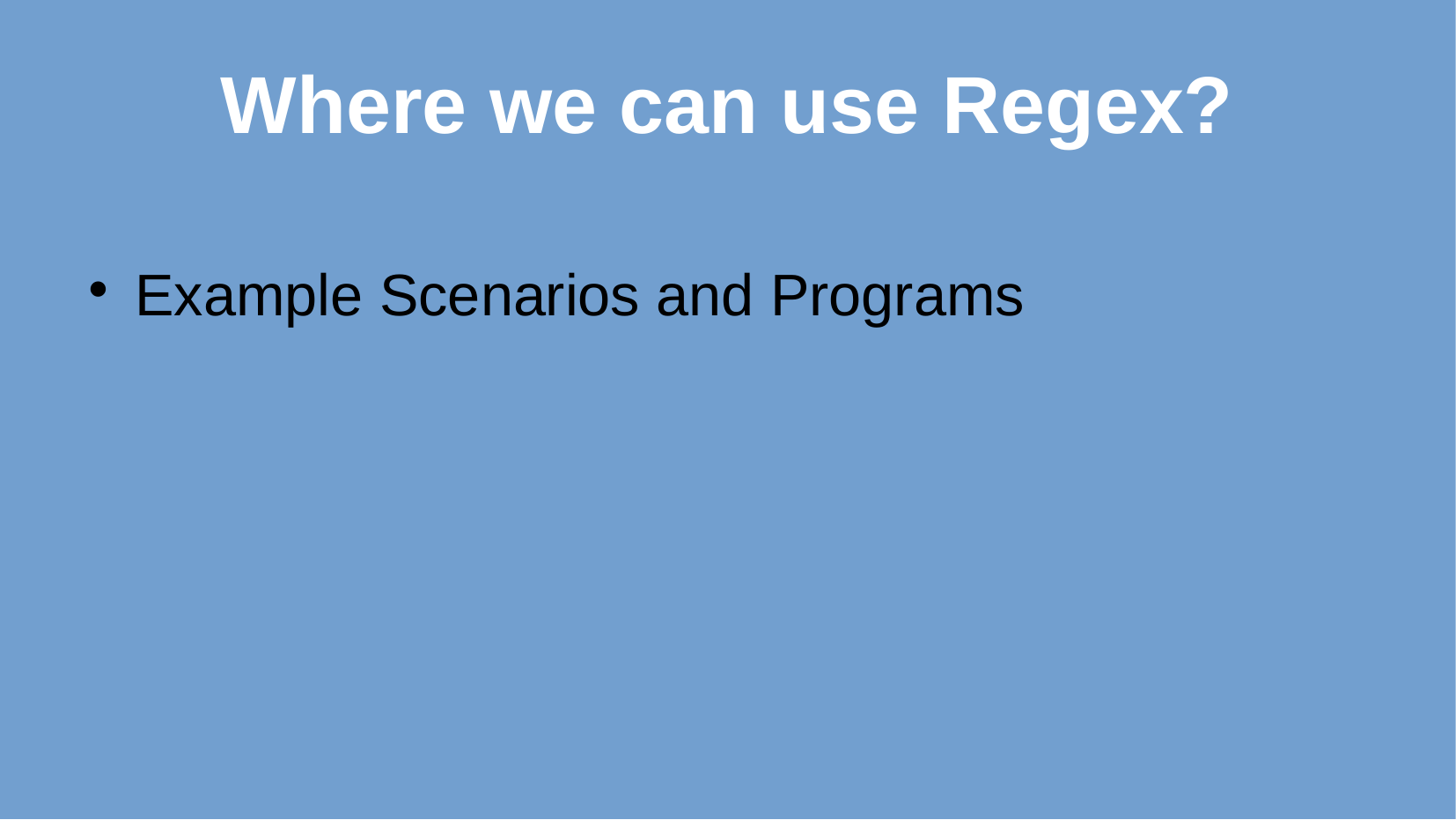

Where we can use Regex?

Example Scenarios and Programs